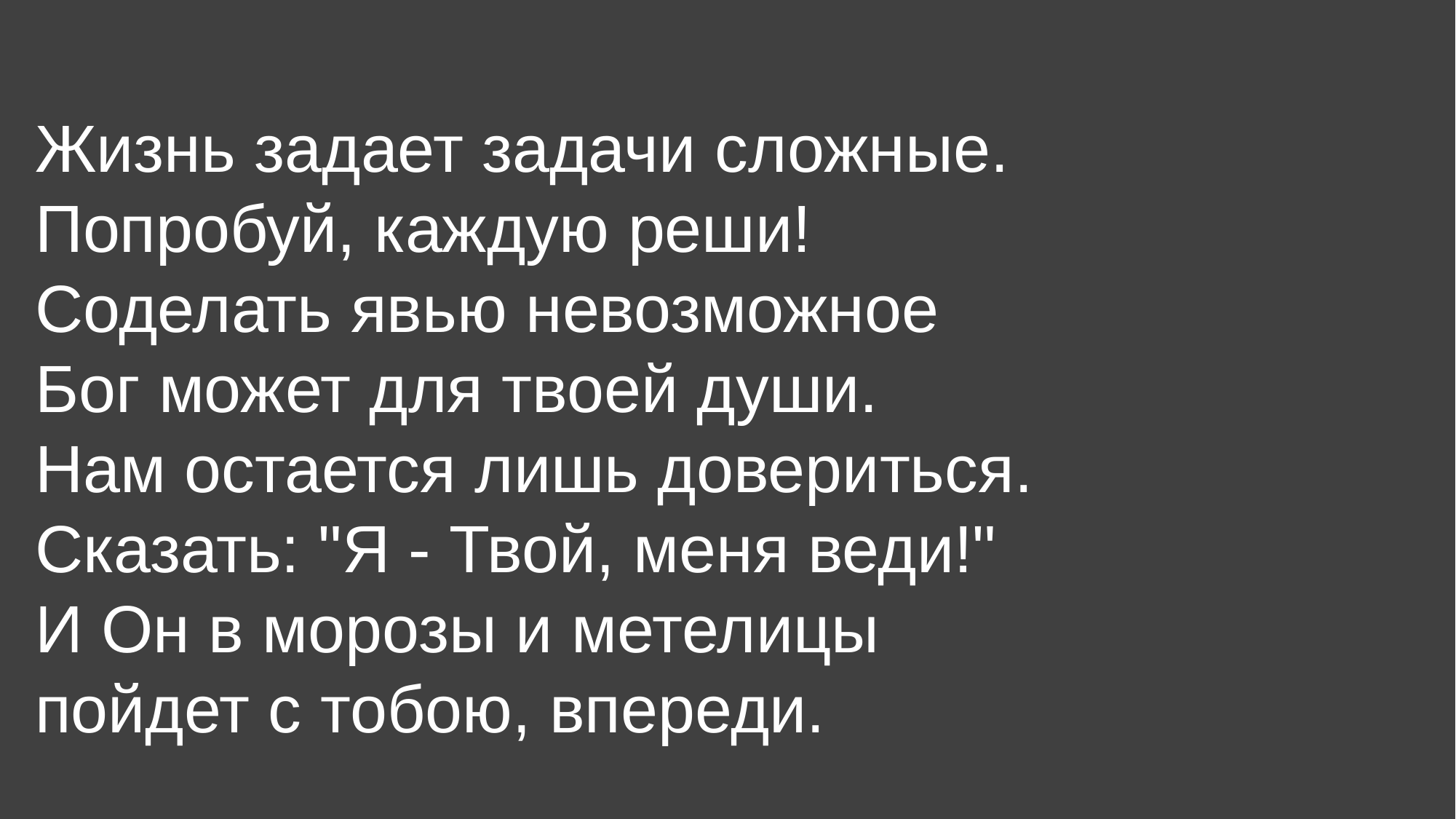

Жизнь задает задачи сложные.
Попробуй, каждую реши!
Соделать явью невозможное
Бог может для твоей души.
Нам остается лишь довериться.
Сказать: "Я - Твой, меня веди!"
И Он в морозы и метелицы
пойдет с тобою, впереди.